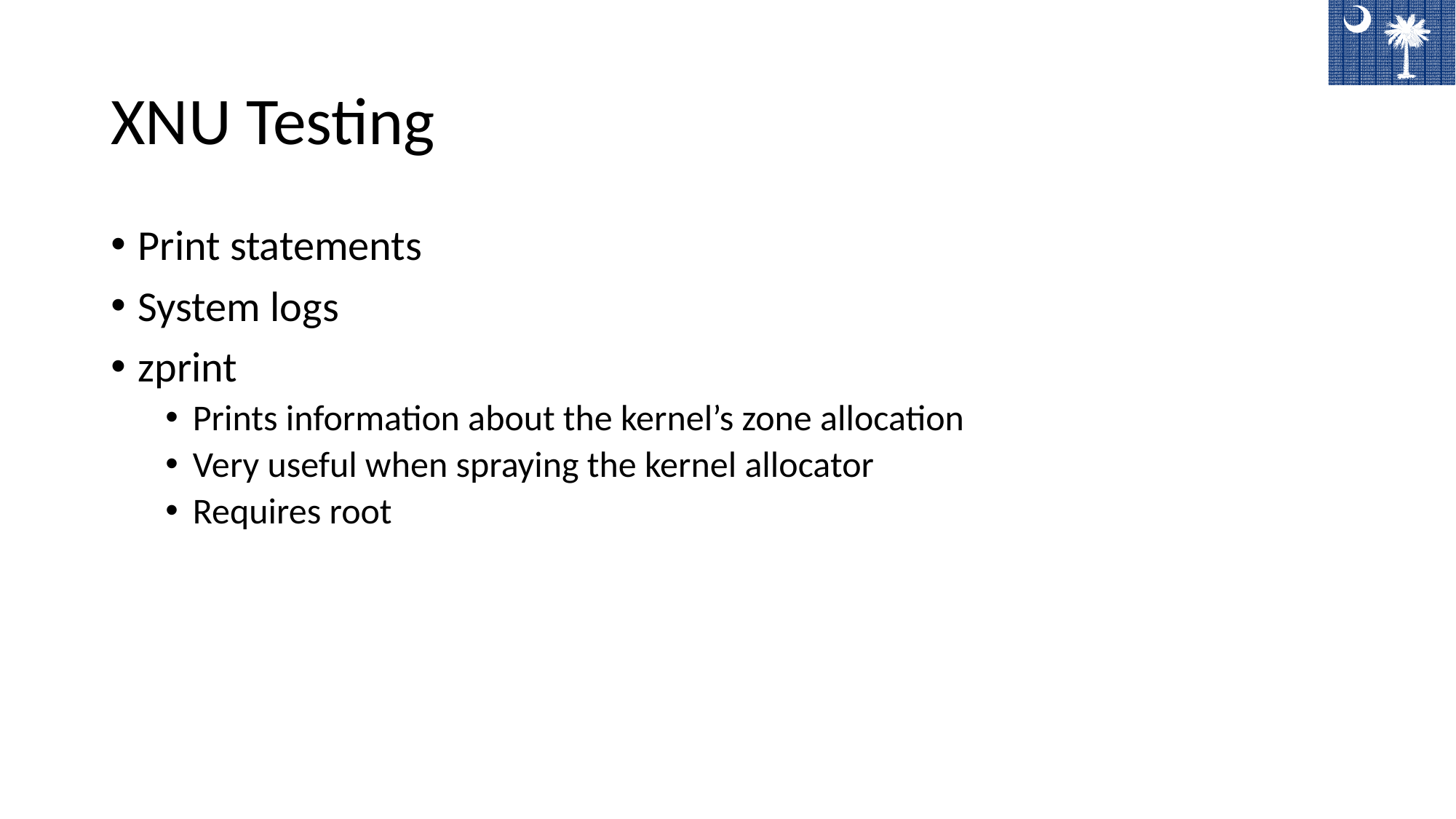

# XNU Testing
Print statements
System logs
zprint
Prints information about the kernel’s zone allocation
Very useful when spraying the kernel allocator
Requires root